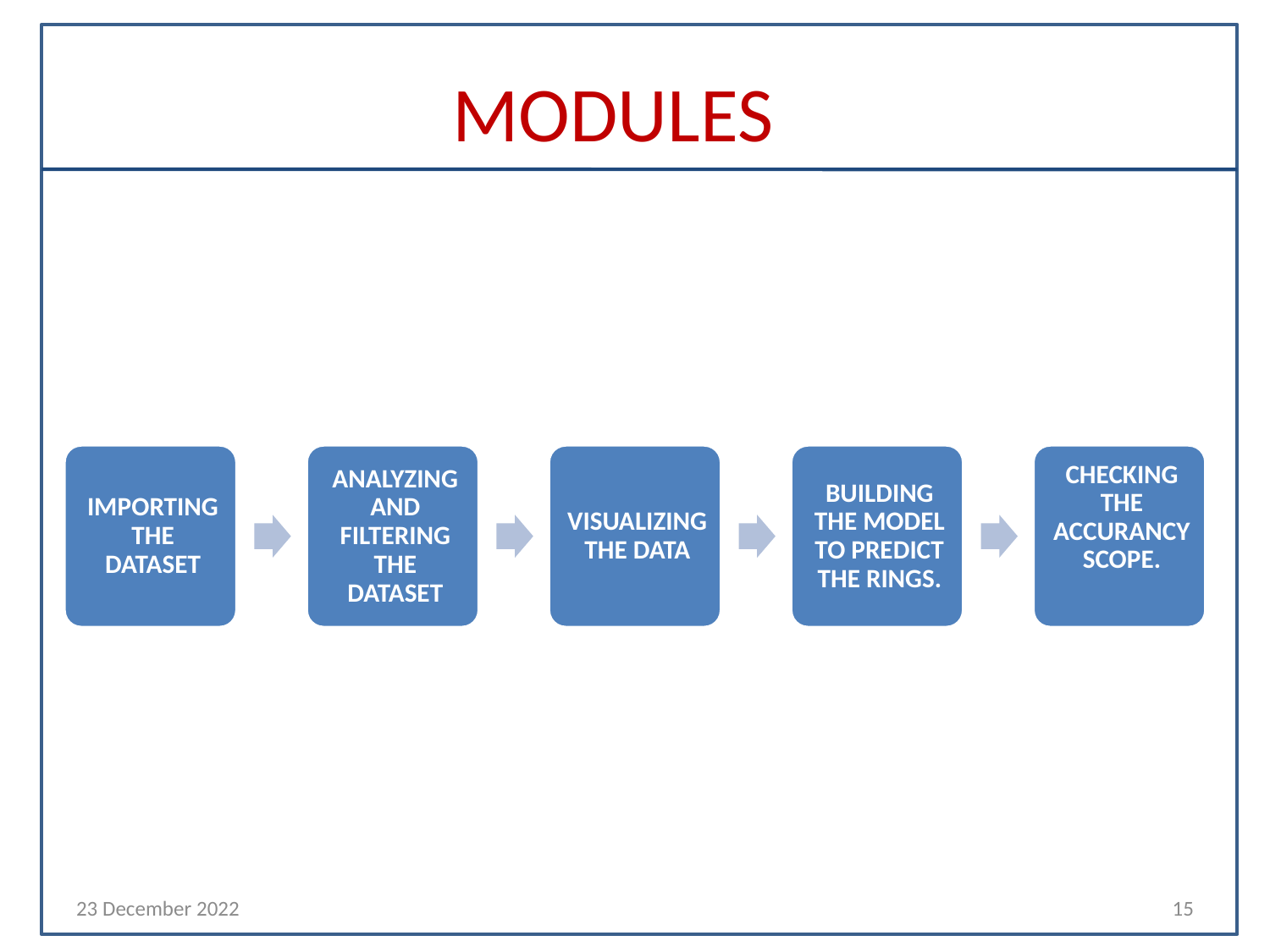

# MODULES
IMPORTING THE DATASET

ANALYZING AND FILTERING THE DATASET

VISUALIZING THE DATA

BUILDING THE MODEL TO PREDICT THE RINGS.

CHECKING THE ACCURANCY SCOPE.

23 December 2022
15